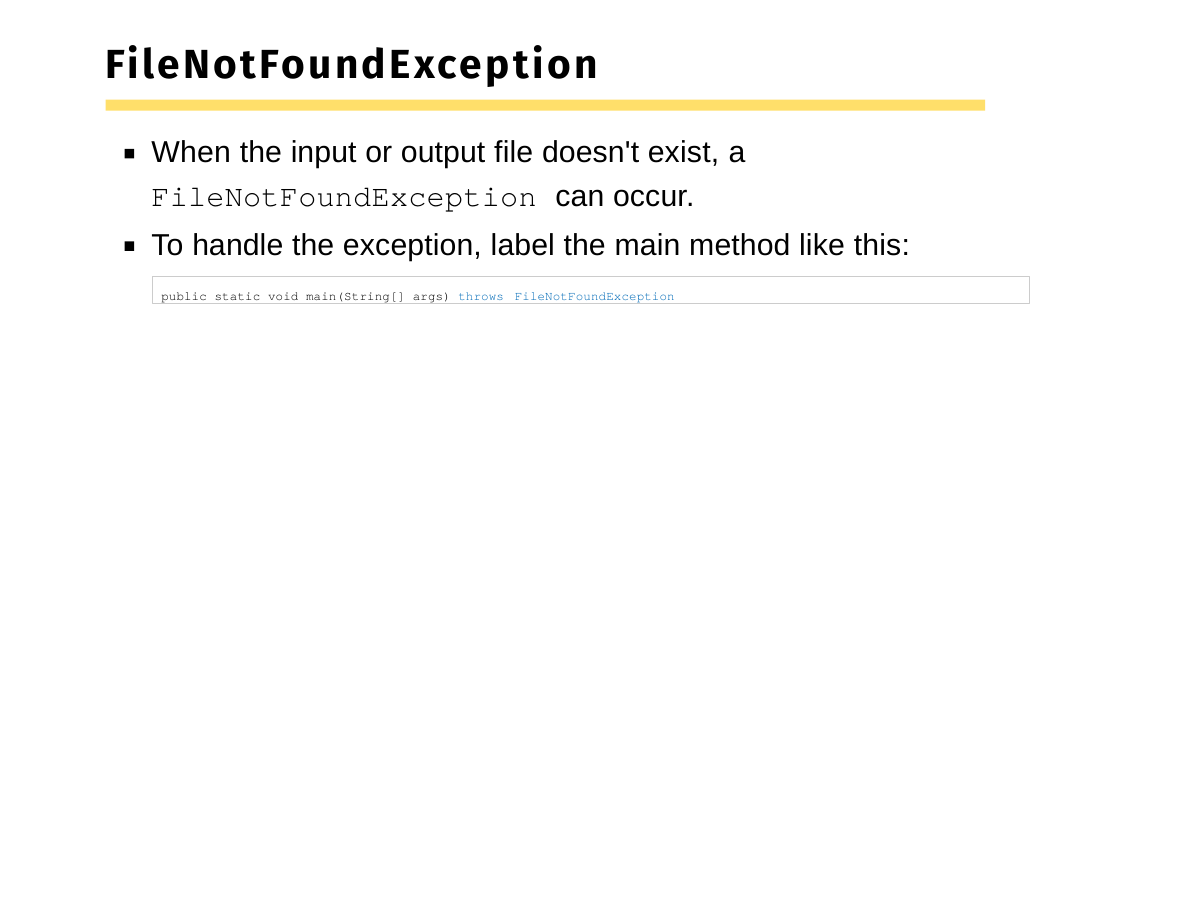

# FileNotFoundException

When the input or output file doesn't exist, a
FileNotFoundException can occur.
To handle the exception, label the main method like this:

public static void main(String[] args) throws FileNotFoundException